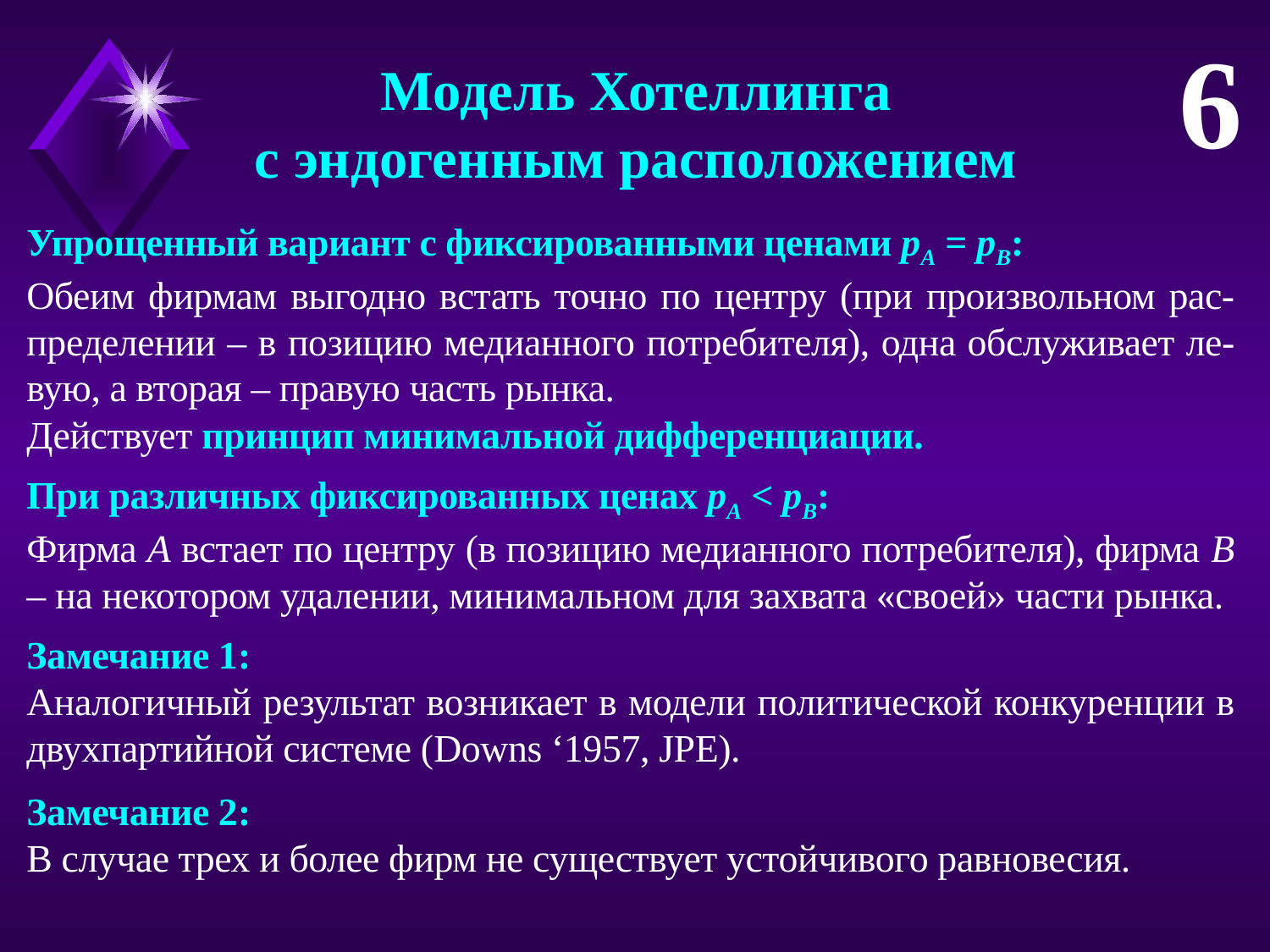

6
Модель Хотеллинга
с эндогенным расположением
Упрощенный вариант с фиксированными ценами pA = pB:
Обеим фирмам выгодно встать точно по центру (при произвольном рас-пределении – в позицию медианного потребителя), одна обслуживает ле-вую, а вторая – правую часть рынка.
Действует принцип минимальной дифференциации.
При различных фиксированных ценах pA < pB:
Фирма А встает по центру (в позицию медианного потребителя), фирма B – на некотором удалении, минимальном для захвата «своей» части рынка.
Замечание 1:
Аналогичный результат возникает в модели политической конкуренции в двухпартийной системе (Downs ‘1957, JPE).
Замечание 2:
В случае трех и более фирм не существует устойчивого равновесия.